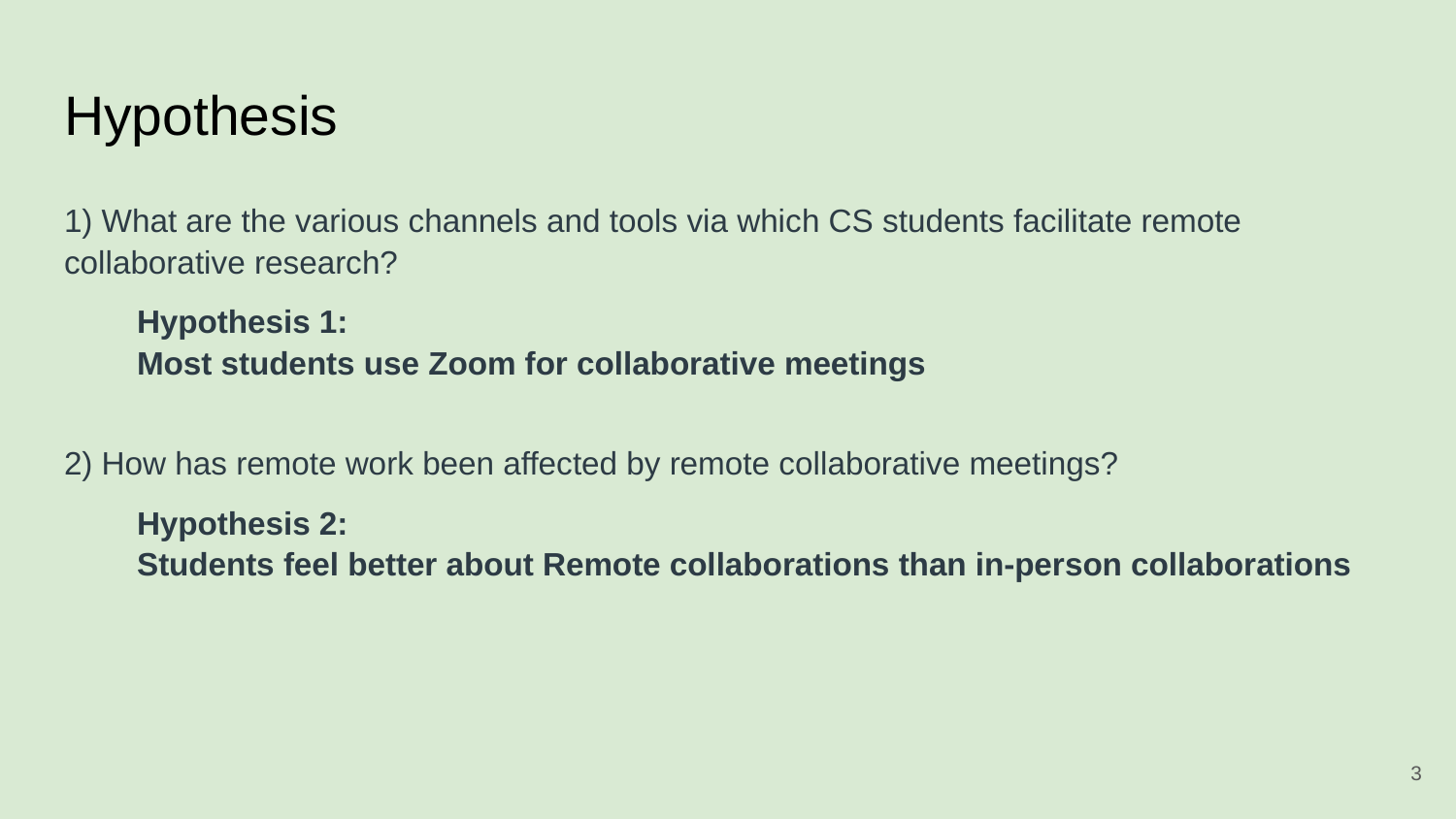

# Hypothesis
1) What are the various channels and tools via which CS students facilitate remote collaborative research?
Hypothesis 1:
Most students use Zoom for collaborative meetings

2) How has remote work been affected by remote collaborative meetings?
Hypothesis 2:
Students feel better about Remote collaborations than in-person collaborations

3